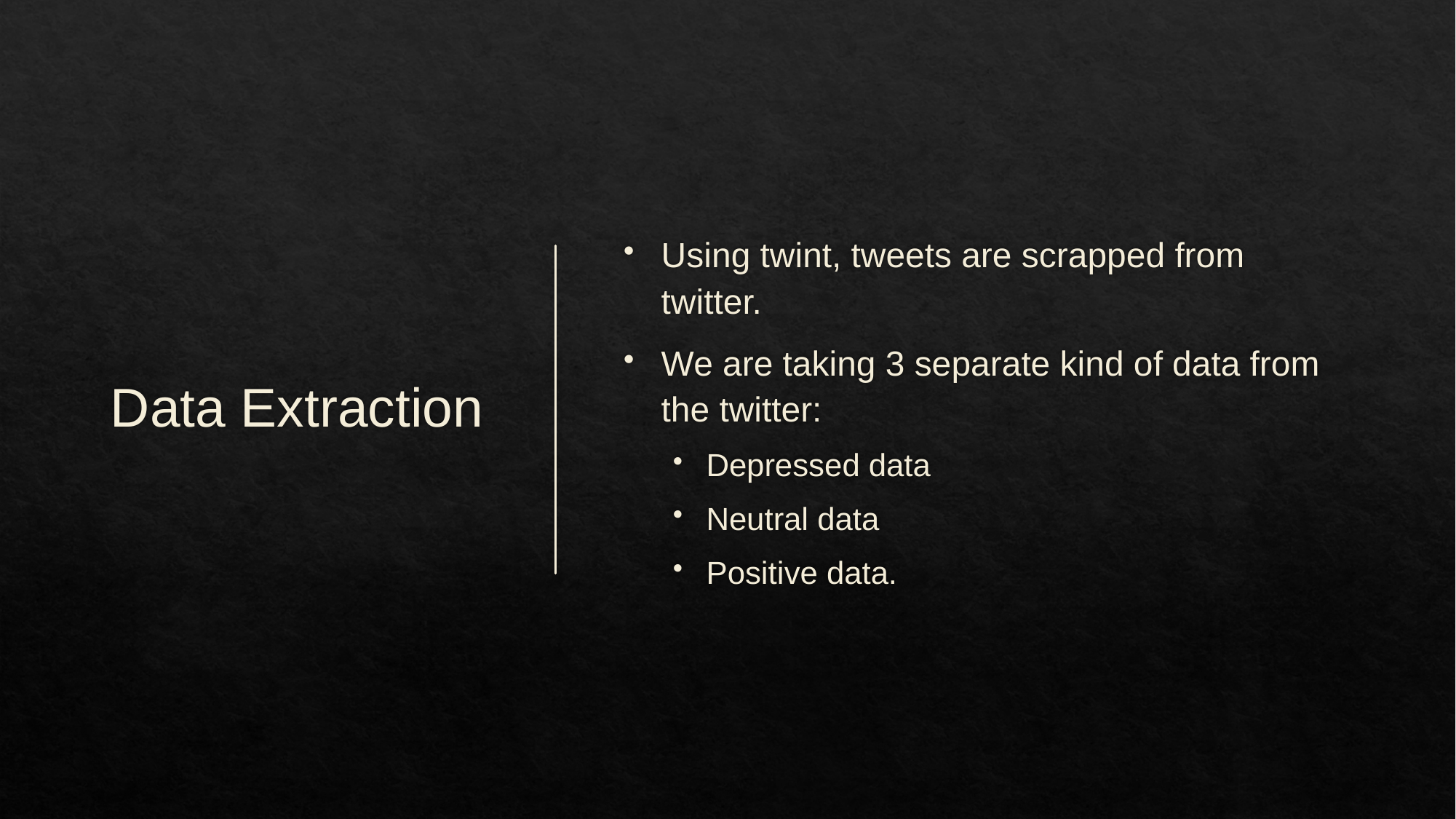

# Data Extraction
Using twint, tweets are scrapped from twitter.
We are taking 3 separate kind of data from the twitter:
Depressed data
Neutral data
Positive data.